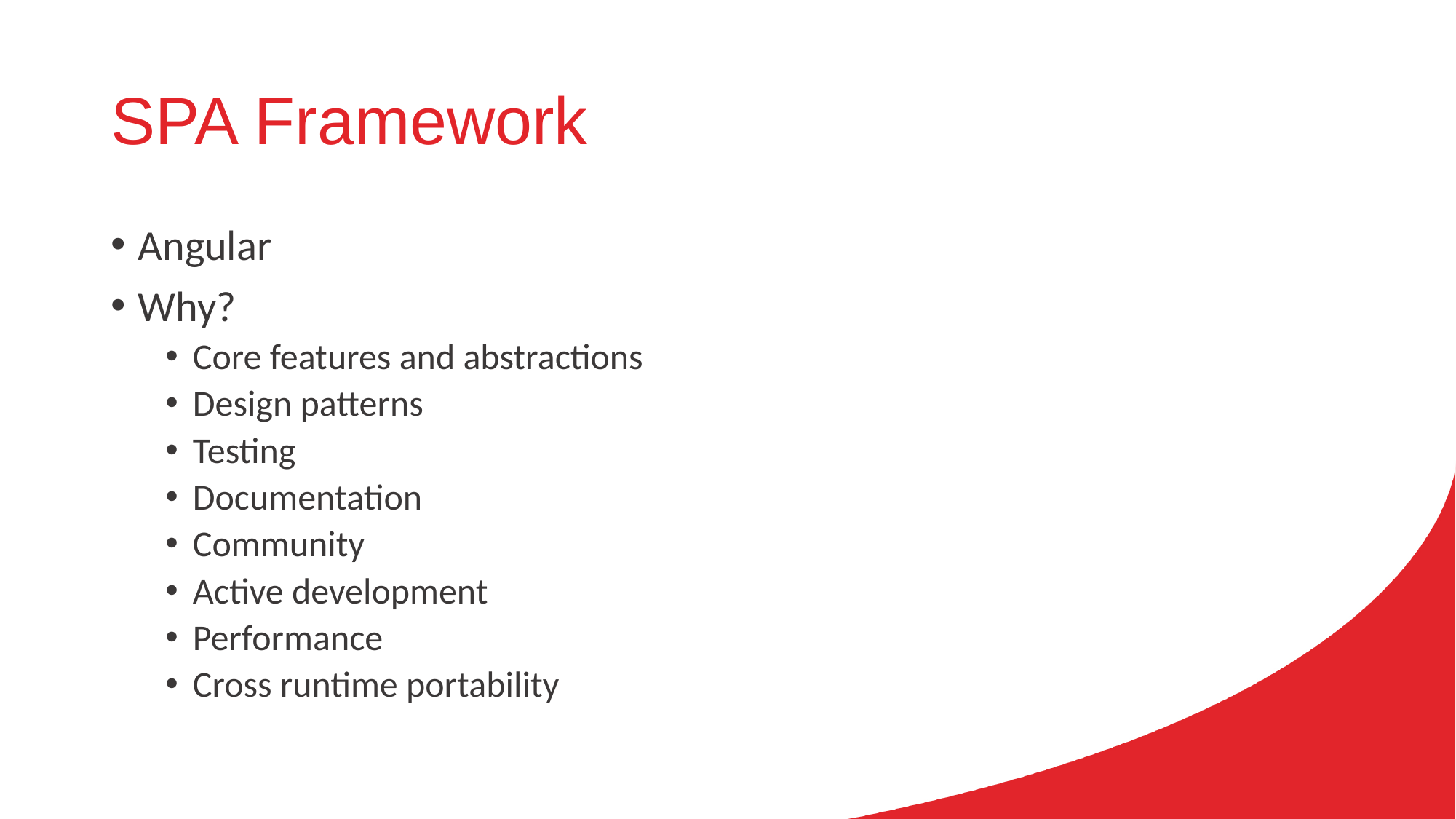

# SPA Framework
Angular
Why?
Core features and abstractions
Design patterns
Testing
Documentation
Community
Active development
Performance
Cross runtime portability